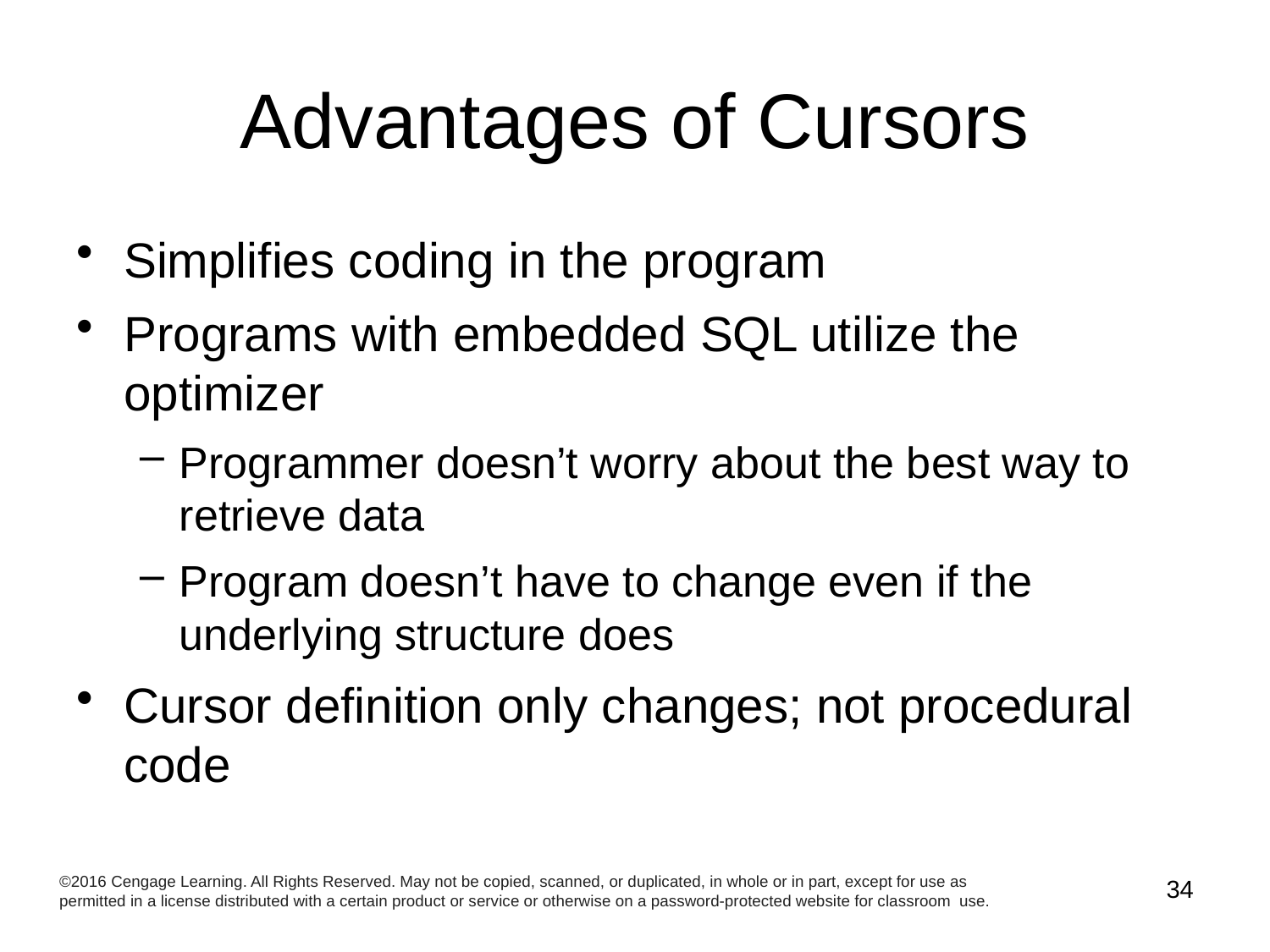

# Advantages of Cursors
Simplifies coding in the program
Programs with embedded SQL utilize the optimizer
Programmer doesn’t worry about the best way to retrieve data
Program doesn’t have to change even if the underlying structure does
Cursor definition only changes; not procedural code

©2016 Cengage Learning. All Rights Reserved. May not be copied, scanned, or duplicated, in whole or in part, except for use as permitted in a license distributed with a certain product or service or otherwise on a password-protected website for classroom  use.
34